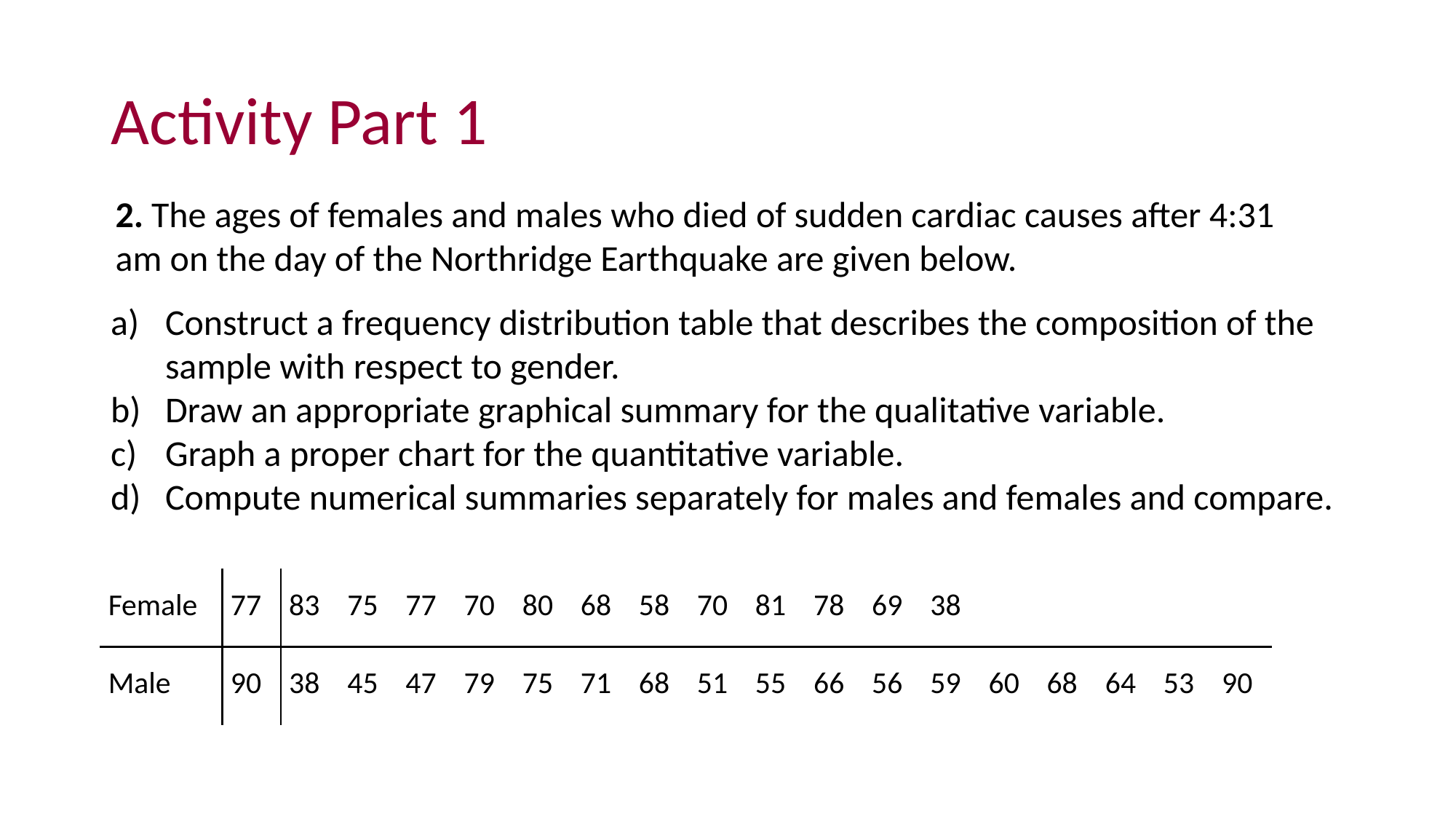

# Activity Part 1
2. The ages of females and males who died of sudden cardiac causes after 4:31 am on the day of the Northridge Earthquake are given below.
Construct a frequency distribution table that describes the composition of the sample with respect to gender.
Draw an appropriate graphical summary for the qualitative variable.
Graph a proper chart for the quantitative variable.
Compute numerical summaries separately for males and females and compare.
| Female | 77 | 83 | 75 | 77 | 70 | 80 | 68 | 58 | 70 | 81 | 78 | 69 | 38 |  |  |  |  |  |
| --- | --- | --- | --- | --- | --- | --- | --- | --- | --- | --- | --- | --- | --- | --- | --- | --- | --- | --- |
| Male | 90 | 38 | 45 | 47 | 79 | 75 | 71 | 68 | 51 | 55 | 66 | 56 | 59 | 60 | 68 | 64 | 53 | 90 |